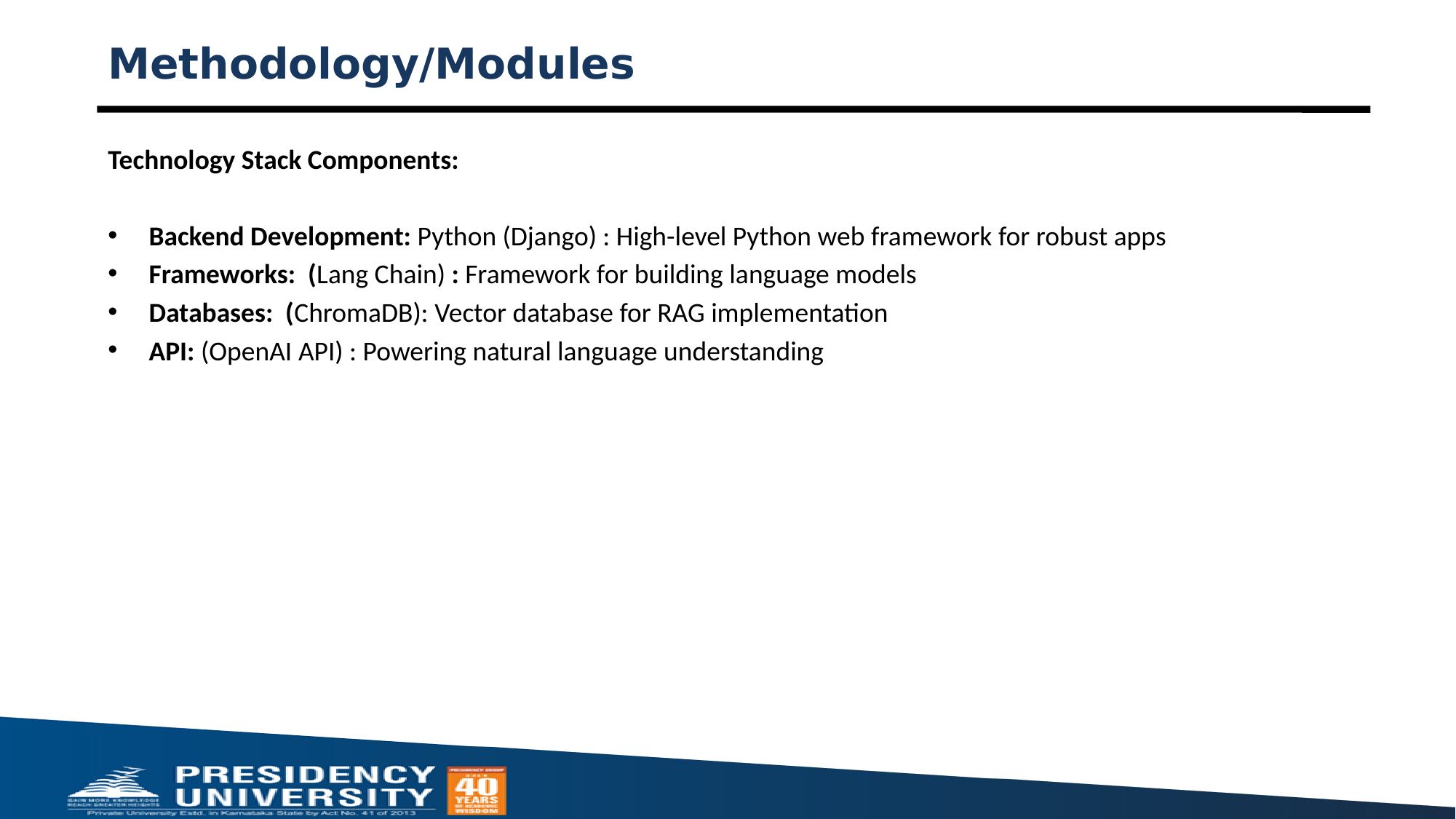

# Methodology/Modules
Technology Stack Components:

Backend Development: Python (Django) : High-level Python web framework for robust apps
Frameworks:  (Lang Chain) : Framework for building language models
Databases:  (ChromaDB): Vector database for RAG implementation
API: (OpenAI API) : Powering natural language understanding